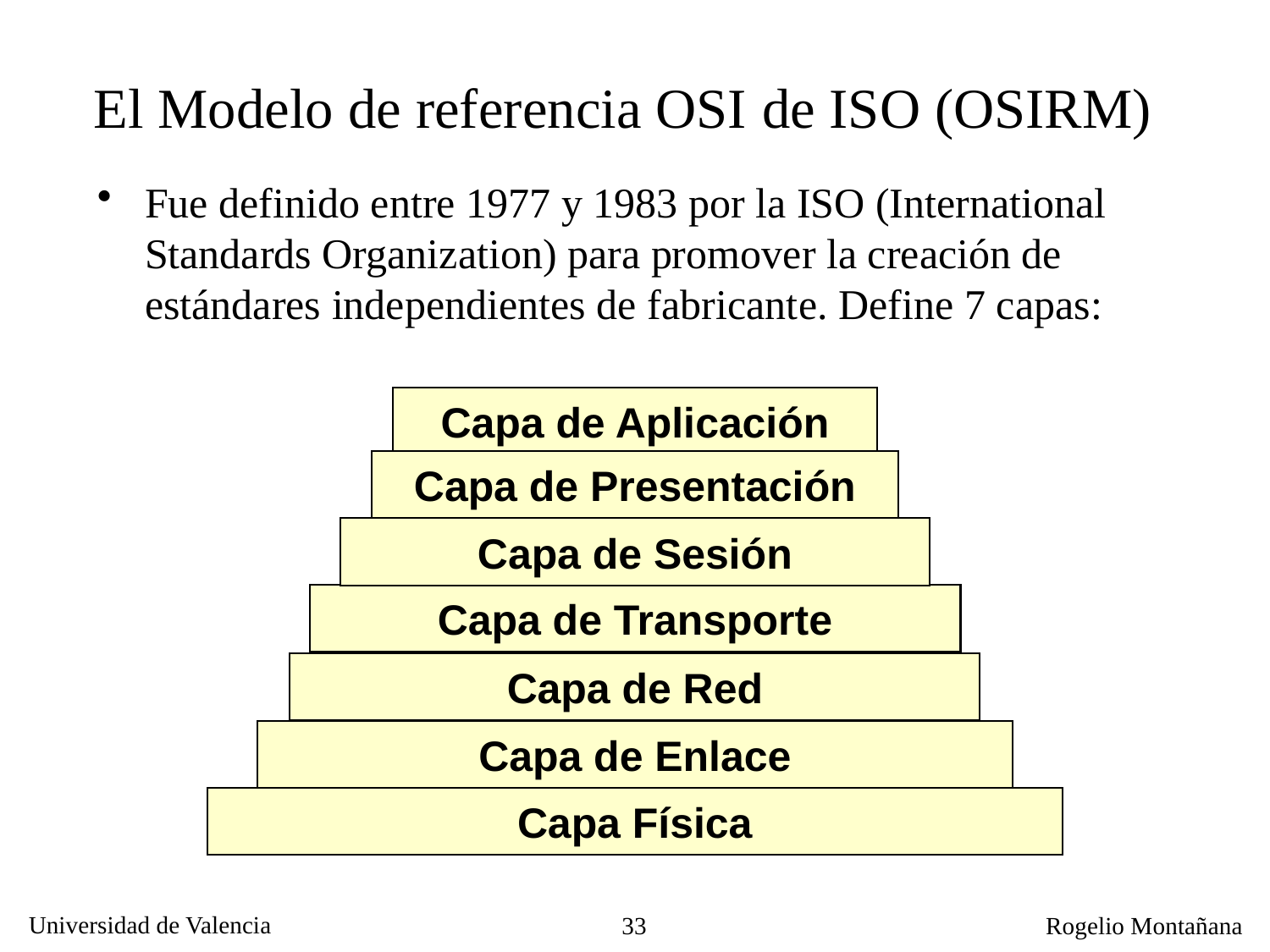

El Modelo de referencia OSI de ISO (OSIRM)
Fue definido entre 1977 y 1983 por la ISO (International Standards Organization) para promover la creación de estándares independientes de fabricante. Define 7 capas:
Capa de Aplicación
Capa de Presentación
Capa de Sesión
Capa de Transporte
Capa de Red
Capa de Enlace
Capa Física

33